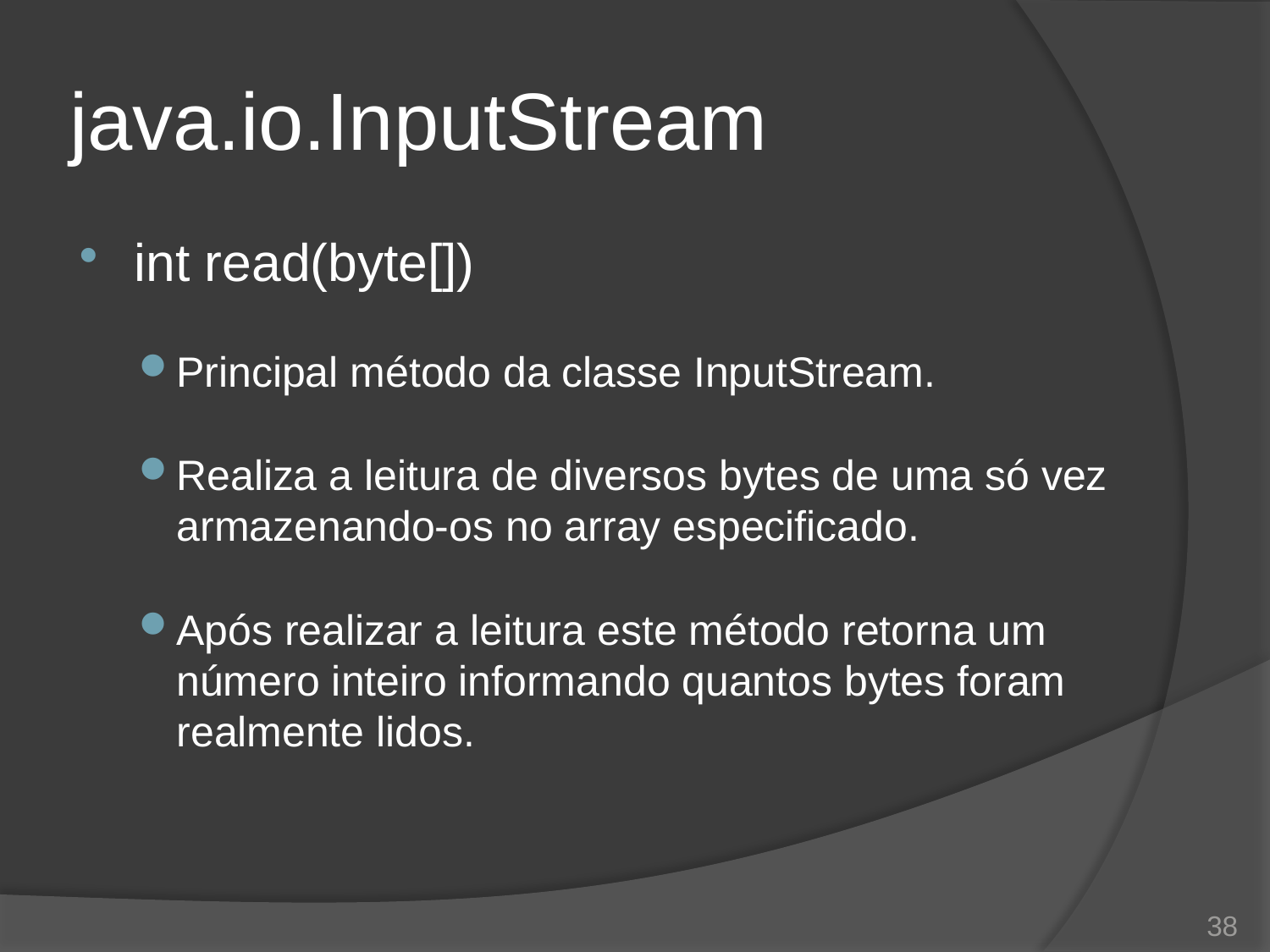

# java.io.InputStream
int read(byte[])
Principal método da classe InputStream.
Realiza a leitura de diversos bytes de uma só vez armazenando-os no array especificado.
Após realizar a leitura este método retorna um número inteiro informando quantos bytes foram realmente lidos.
38